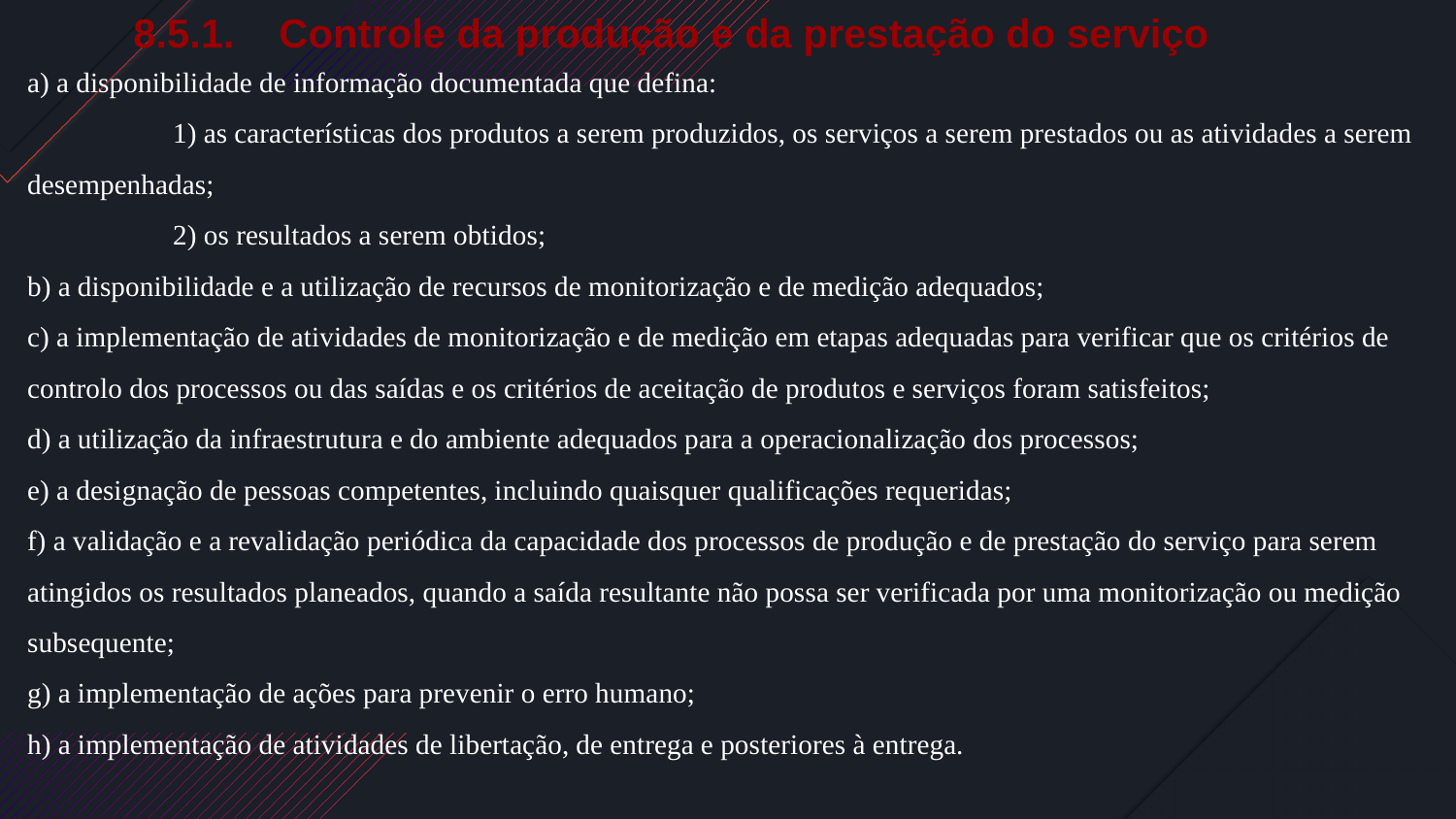

8.5.1.	Controle da produção e da prestação do serviço
# a) a disponibilidade de informação documentada que defina: 1) as características dos produtos a serem produzidos, os serviços a serem prestados ou as atividades a serem desempenhadas; 2) os resultados a serem obtidos; b) a disponibilidade e a utilização de recursos de monitorização e de medição adequados; c) a implementação de atividades de monitorização e de medição em etapas adequadas para verificar que os critérios de controlo dos processos ou das saídas e os critérios de aceitação de produtos e serviços foram satisfeitos; d) a utilização da infraestrutura e do ambiente adequados para a operacionalização dos processos; e) a designação de pessoas competentes, incluindo quaisquer qualificações requeridas; f) a validação e a revalidação periódica da capacidade dos processos de produção e de prestação do serviço para serem atingidos os resultados planeados, quando a saída resultante não possa ser verificada por uma monitorização ou medição subsequente; g) a implementação de ações para prevenir o erro humano; h) a implementação de atividades de libertação, de entrega e posteriores à entrega.